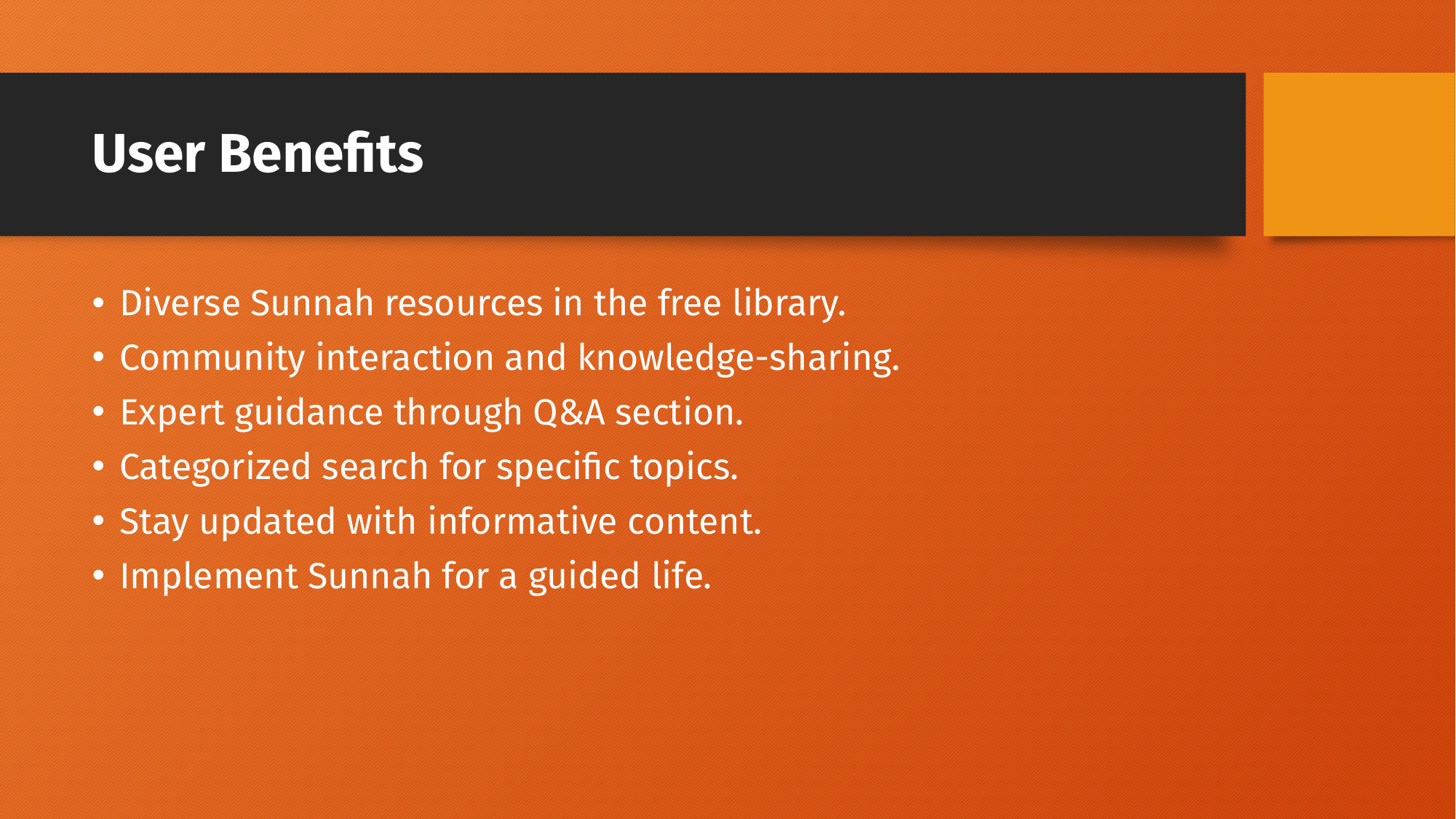

# User Benefits
Diverse Sunnah resources in the free library.
Community interaction and knowledge-sharing.
Expert guidance through Q&A section.
Categorized search for specific topics.
Stay updated with informative content.
Implement Sunnah for a guided life.